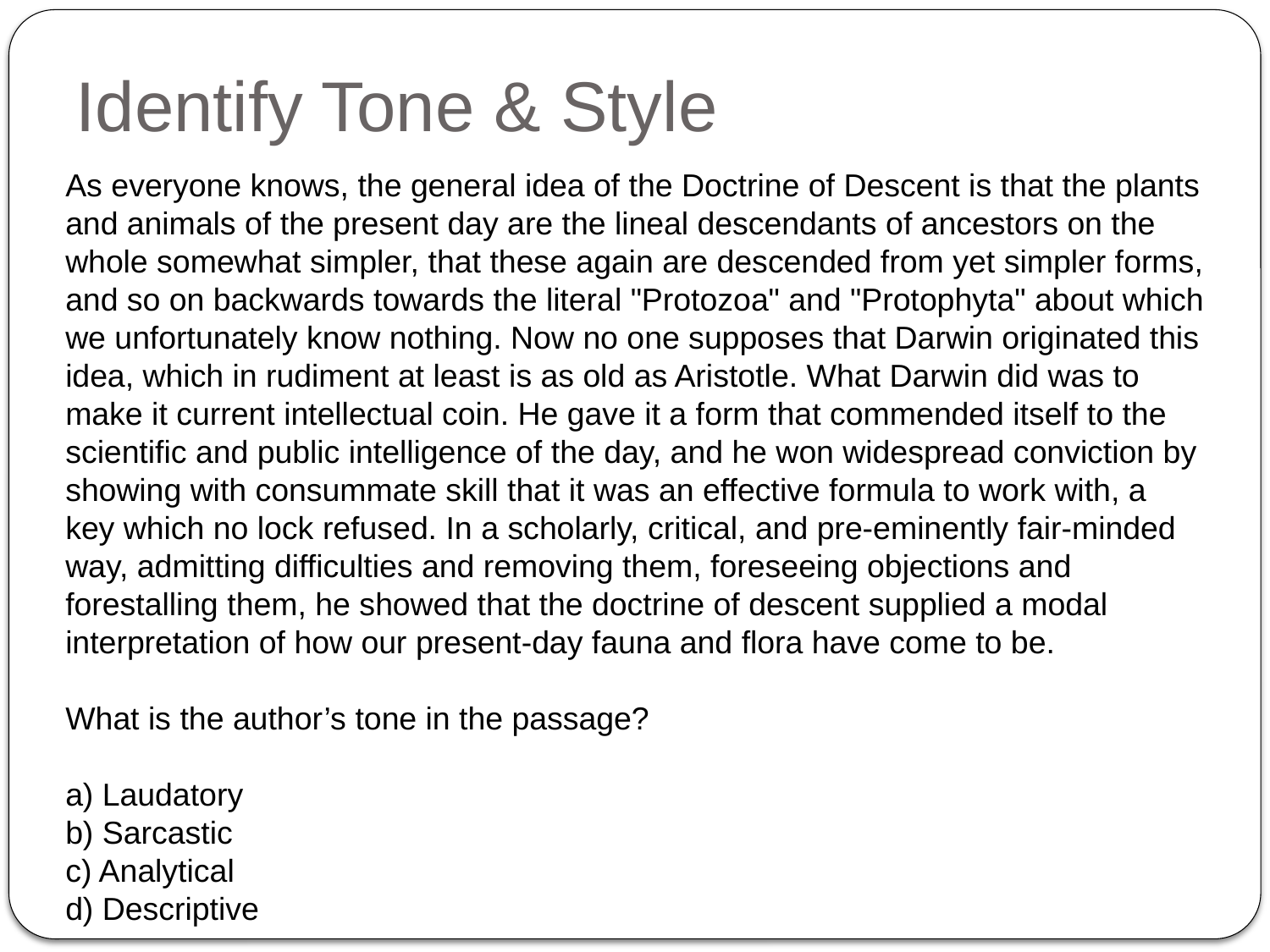

# Identify Tone & Style
As everyone knows, the general idea of the Doctrine of Descent is that the plants and animals of the present day are the lineal descendants of ancestors on the whole somewhat simpler, that these again are descended from yet simpler forms, and so on backwards towards the literal "Protozoa" and "Protophyta" about which we unfortunately know nothing. Now no one supposes that Darwin originated this idea, which in rudiment at least is as old as Aristotle. What Darwin did was to make it current intellectual coin. He gave it a form that commended itself to the scientific and public intelligence of the day, and he won widespread conviction by showing with consummate skill that it was an effective formula to work with, a key which no lock refused. In a scholarly, critical, and pre-eminently fair-minded way, admitting difficulties and removing them, foreseeing objections and forestalling them, he showed that the doctrine of descent supplied a modal interpretation of how our present-day fauna and flora have come to be.

What is the author’s tone in the passage?
a) Laudatory
b) Sarcastic
c) Analytical
d) Descriptive